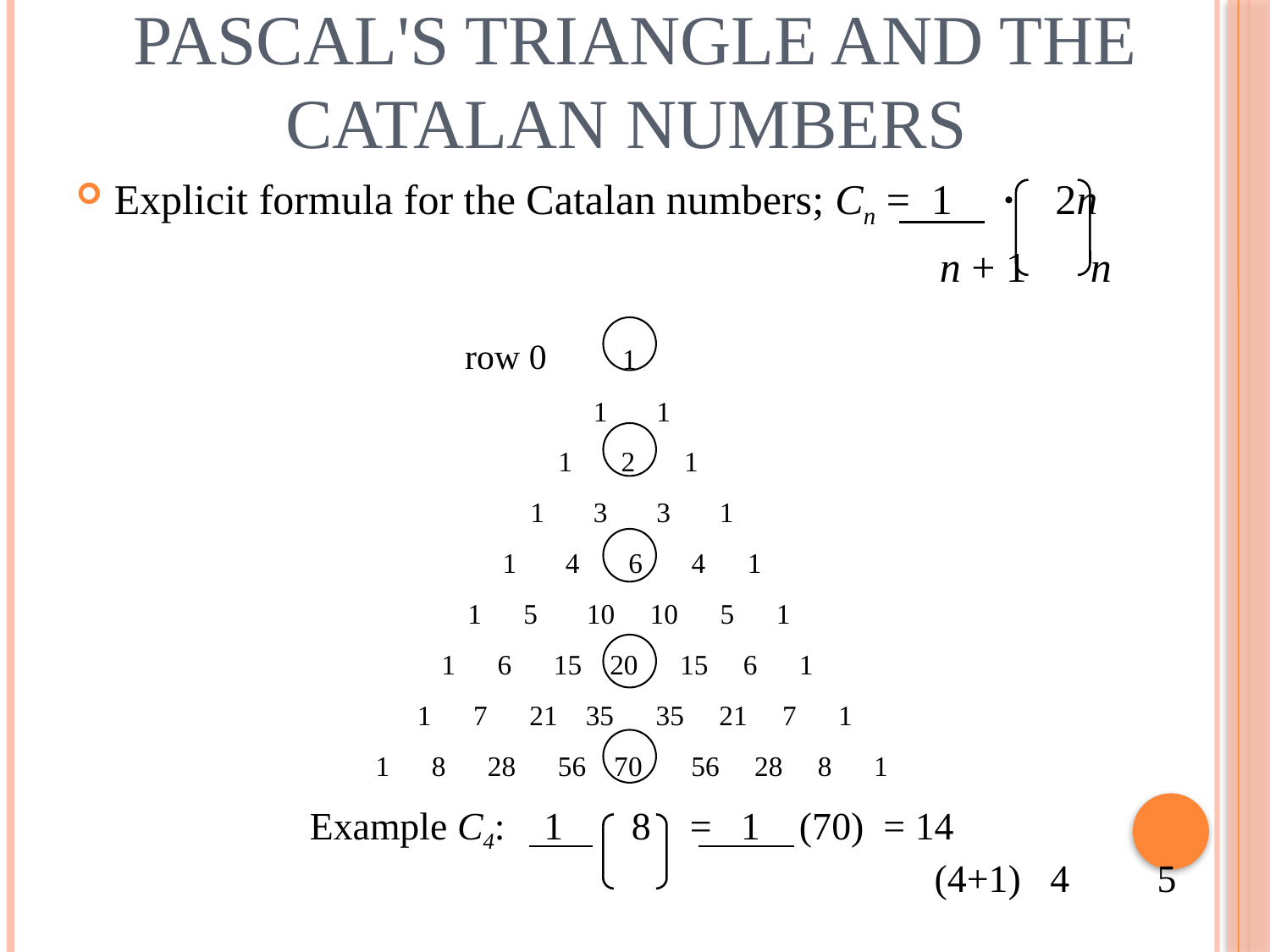

# Pascal's Triangle and the Catalan Numbers
Explicit formula for the Catalan numbers; Cn =  1    ⋅   2n
							      n + 1      n

                        Example C4:    1       8    =   1    (70)  = 14	                                                            			      (4+1)   4         5

			              row 0	    1
				                  1       1
				             1       2       1
                                                               	         1       3       3       1
                                                           	     1       4       6       4      1
                                                       	1      5       10     10      5      1
                                                                     1      6      15    20      15     6      1
			           1      7      21    35      35     21     7      1
			     1      8      28      56    70       56     28     8      1